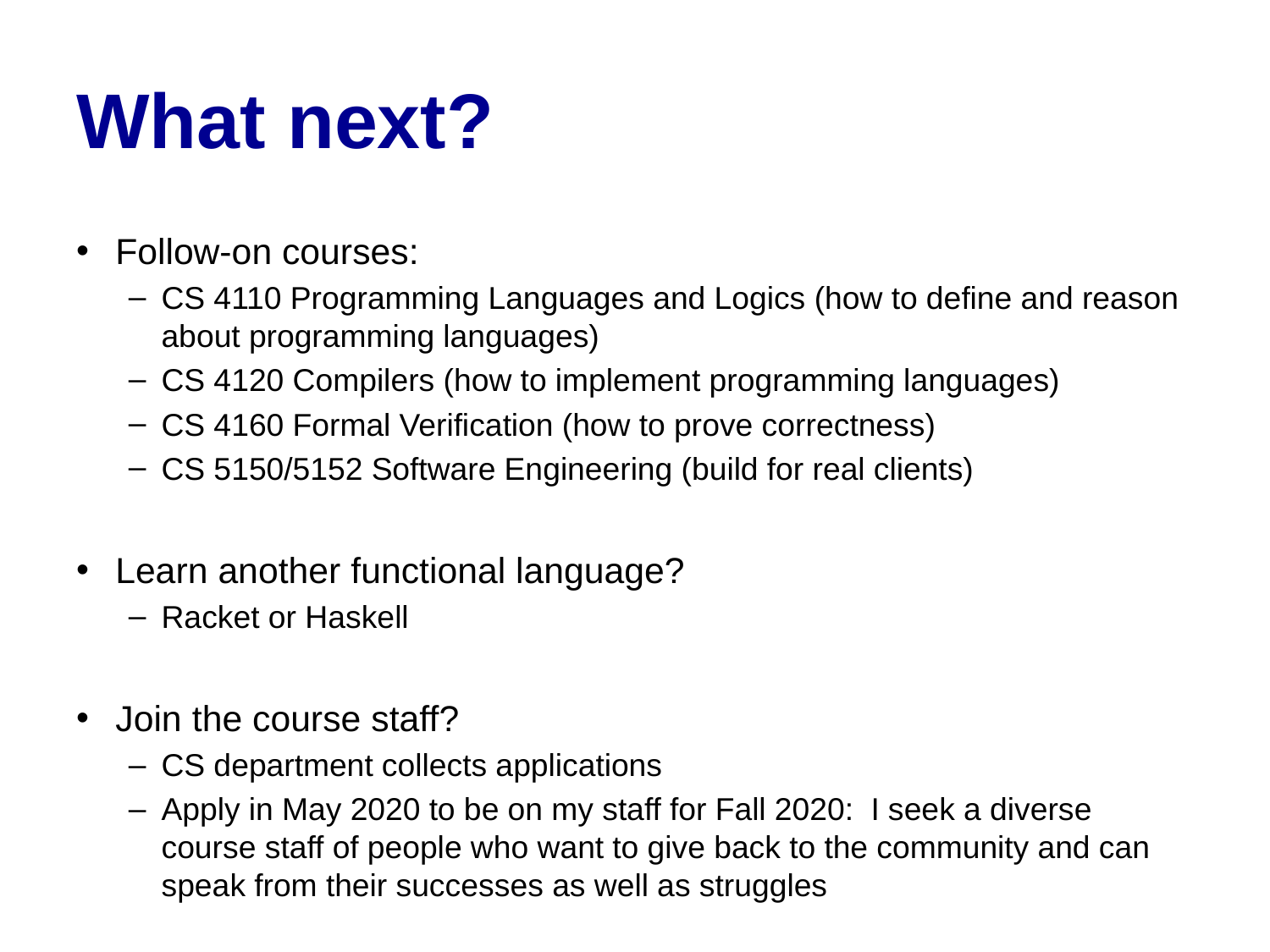

# What next?
Follow-on courses:
CS 4110 Programming Languages and Logics (how to define and reason about programming languages)
CS 4120 Compilers (how to implement programming languages)
CS 4160 Formal Verification (how to prove correctness)
CS 5150/5152 Software Engineering (build for real clients)

Learn another functional language?
Racket or Haskell

Join the course staff?
CS department collects applications
Apply in May 2020 to be on my staff for Fall 2020:  I seek a diverse course staff of people who want to give back to the community and can speak from their successes as well as struggles